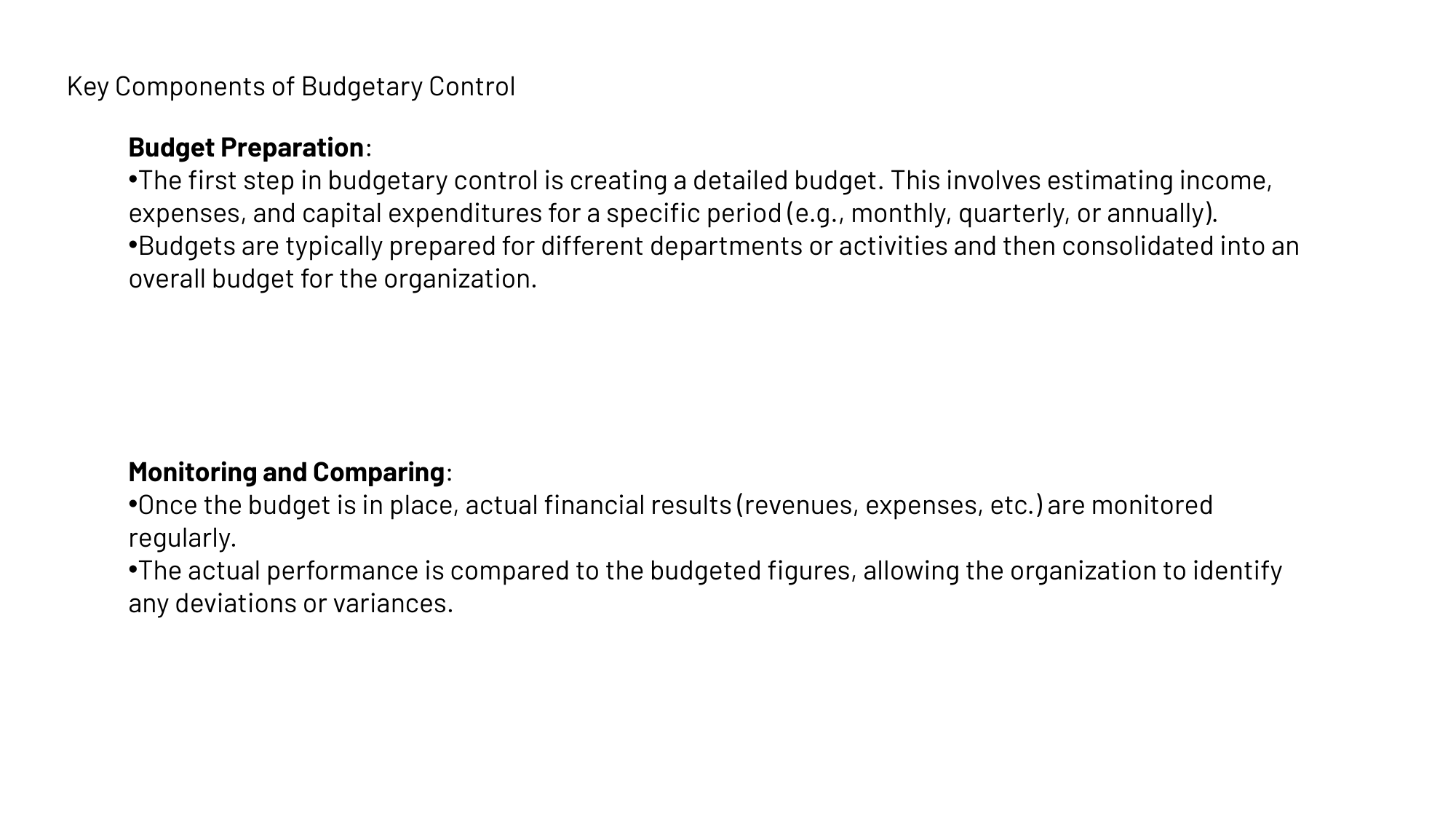

Key Components of Budgetary Control
Budget Preparation:
The first step in budgetary control is creating a detailed budget. This involves estimating income, expenses, and capital expenditures for a specific period (e.g., monthly, quarterly, or annually).
Budgets are typically prepared for different departments or activities and then consolidated into an overall budget for the organization.
Monitoring and Comparing:
Once the budget is in place, actual financial results (revenues, expenses, etc.) are monitored regularly.
The actual performance is compared to the budgeted figures, allowing the organization to identify any deviations or variances.